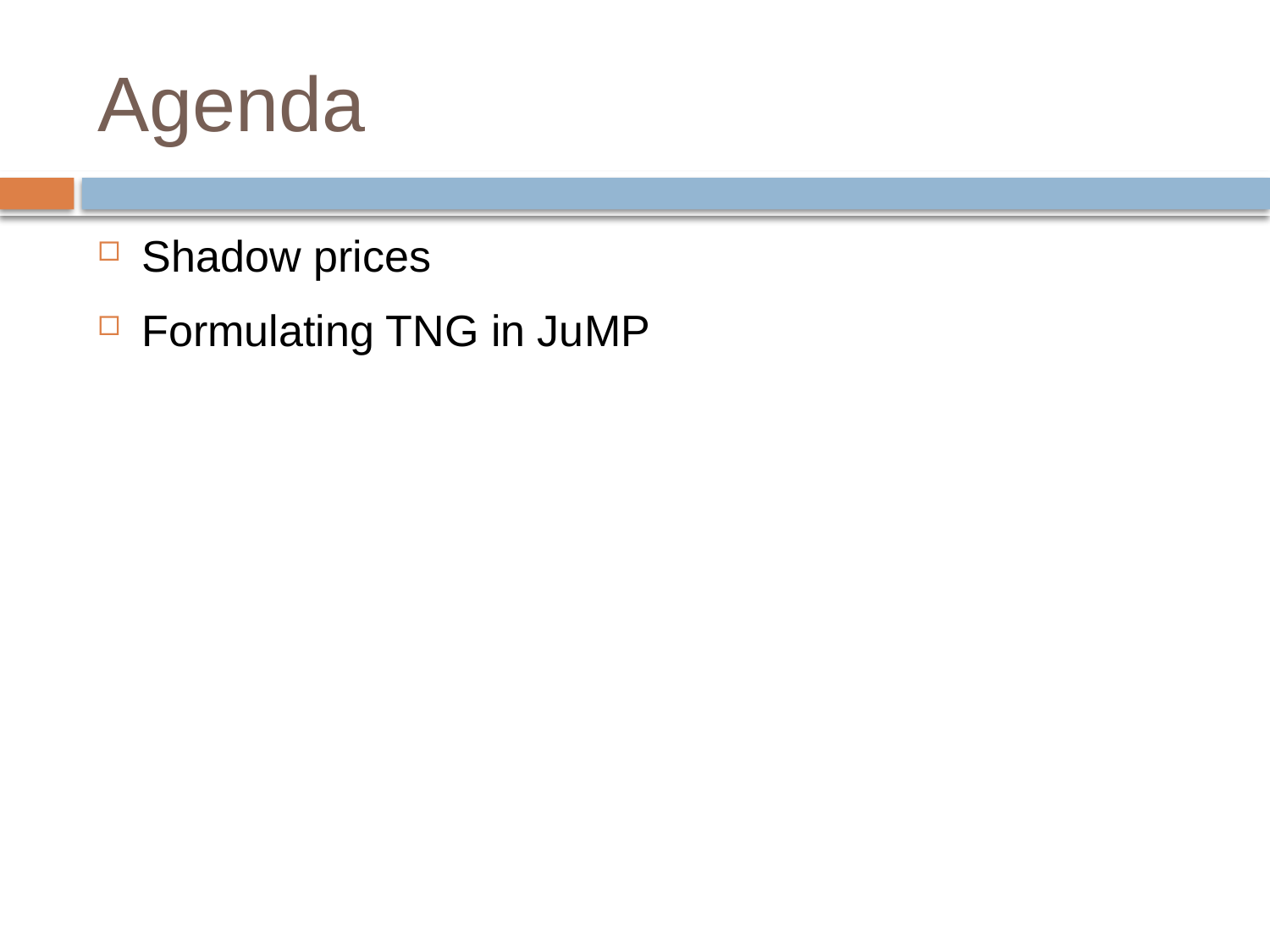

# Agenda
Shadow prices
Formulating TNG in JuMP